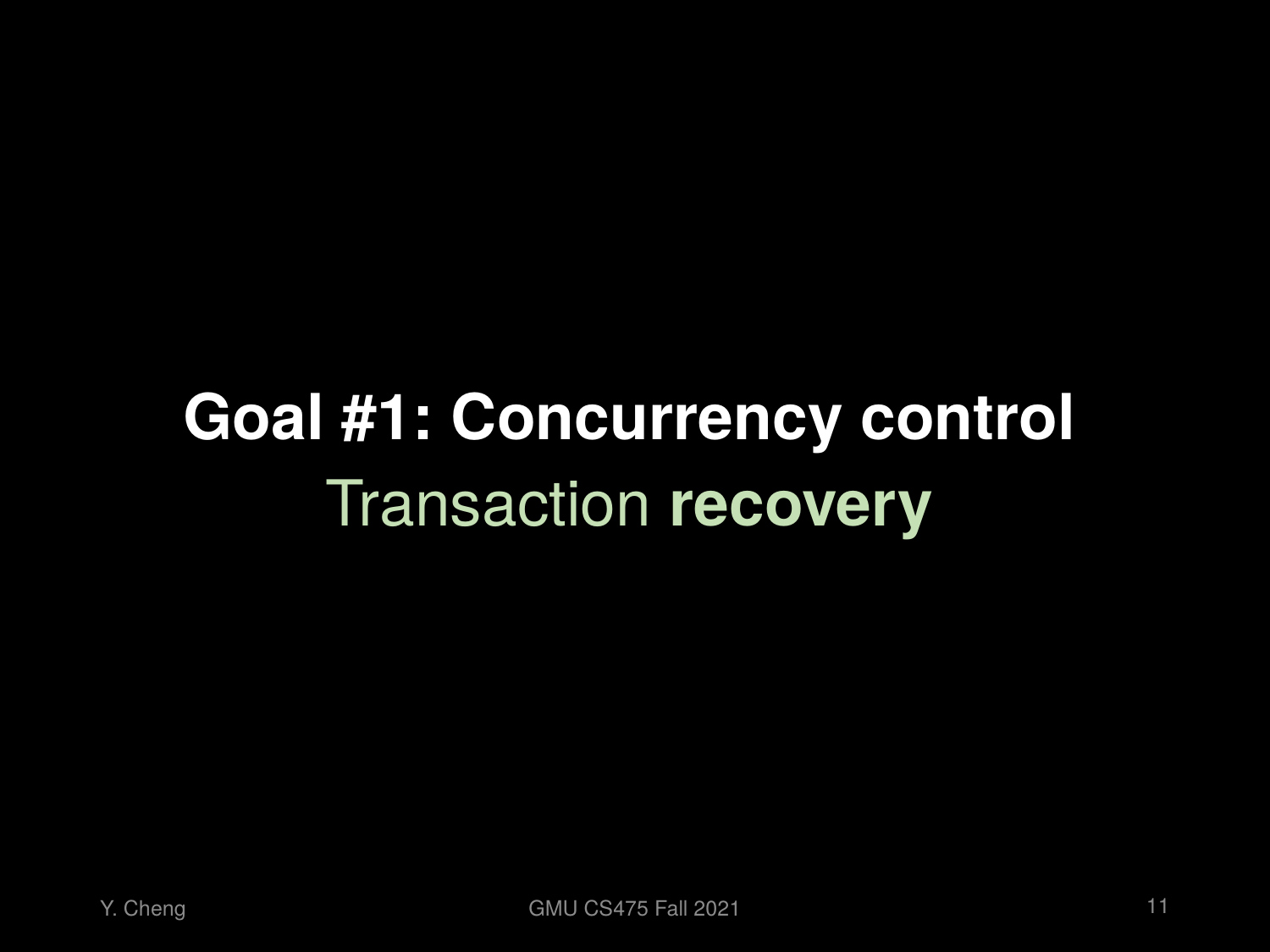

Goal #1: Concurrency control
Transaction recovery
Y. Cheng
GMU CS475 Fall 2021
11